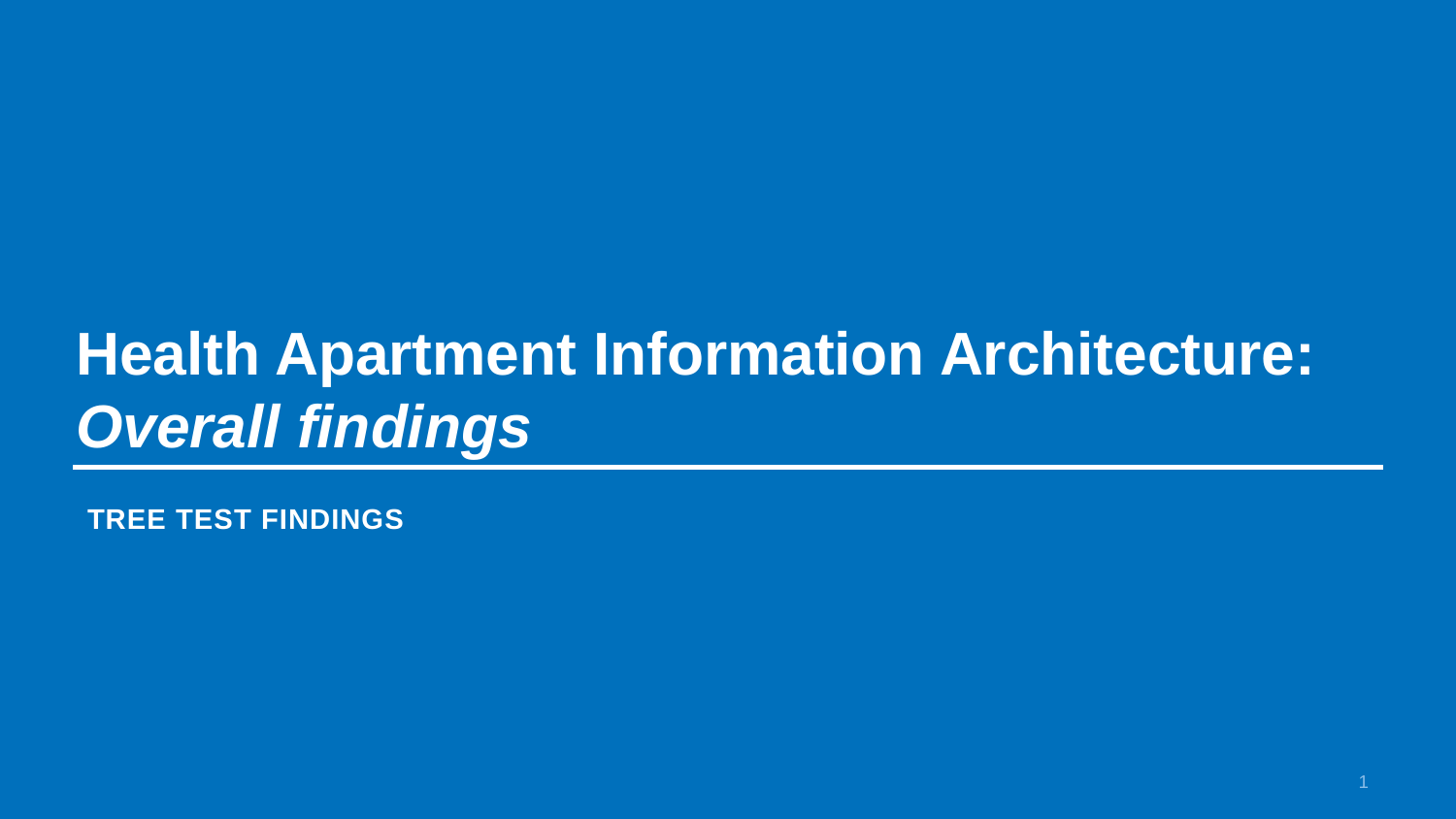

# Health Apartment Information Architecture: Overall findings
Tree test findings
1